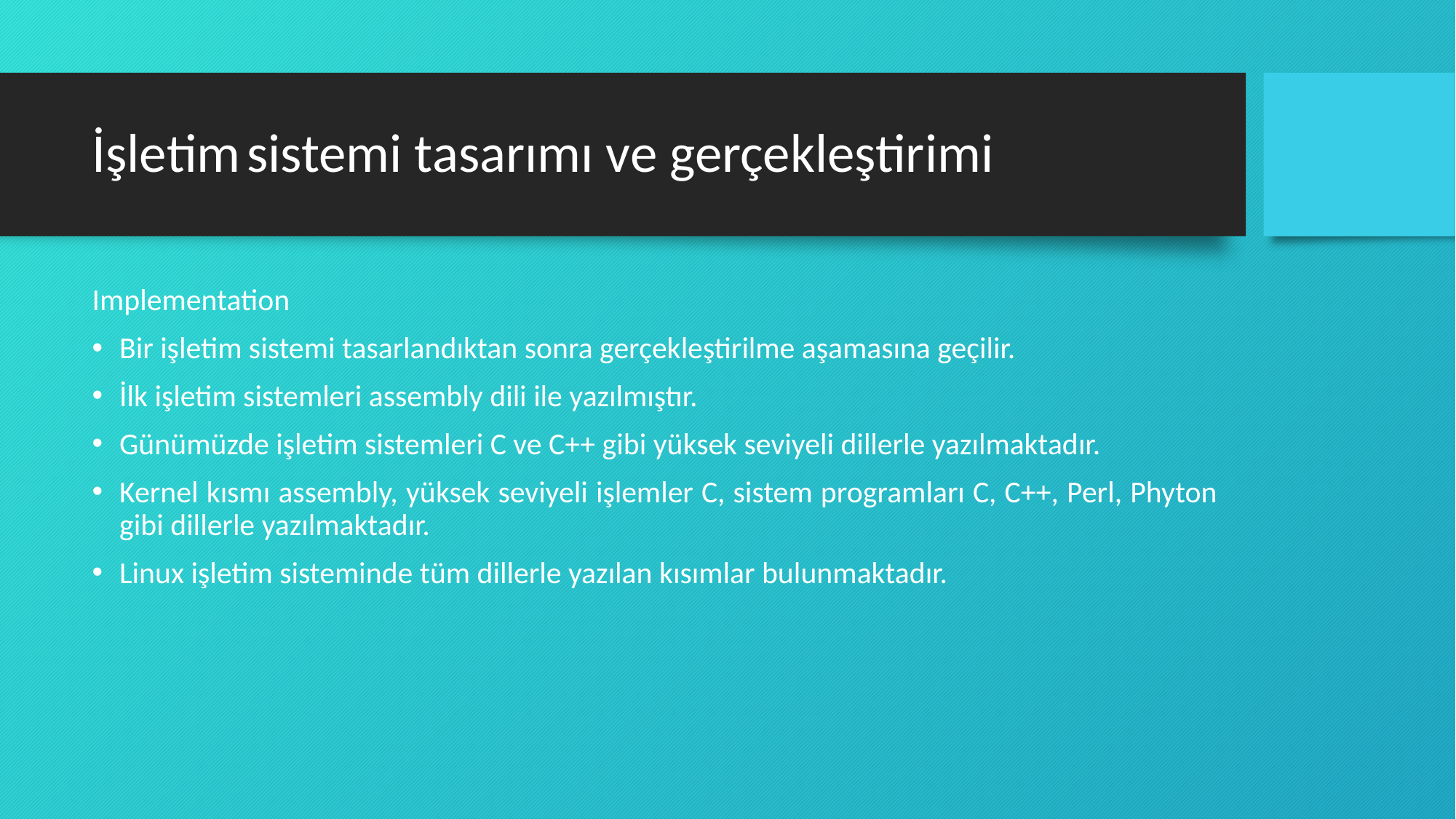

# İşletim sistemi tasarımı ve gerçekleştirimi
Implementation
Bir işletim sistemi tasarlandıktan sonra gerçekleştirilme aşamasına geçilir.
İlk işletim sistemleri assembly dili ile yazılmıştır.
Günümüzde işletim sistemleri C ve C++ gibi yüksek seviyeli dillerle yazılmaktadır.
Kernel kısmı assembly, yüksek seviyeli işlemler C, sistem programları C, C++, Perl, Phyton gibi dillerle yazılmaktadır.
Linux işletim sisteminde tüm dillerle yazılan kısımlar bulunmaktadır.